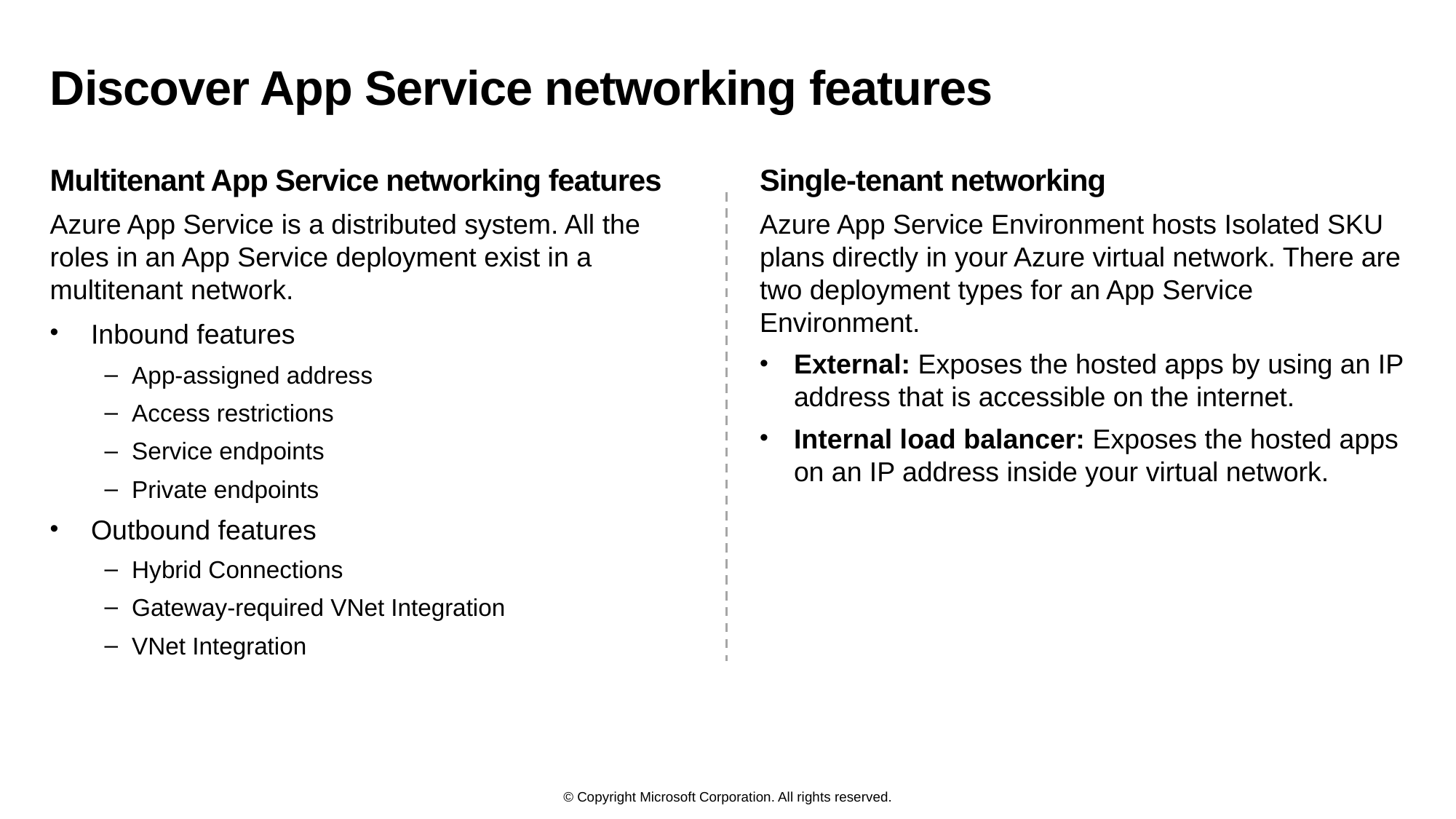

# Discover App Service networking features
Multitenant App Service networking features
Azure App Service is a distributed system. All the roles in an App Service deployment exist in a multitenant network.
Inbound features
App-assigned address
Access restrictions
Service endpoints
Private endpoints
Outbound features
Hybrid Connections
Gateway-required VNet Integration
VNet Integration
Single-tenant networking
Azure App Service Environment hosts Isolated SKU plans directly in your Azure virtual network. There are two deployment types for an App Service Environment.
External: Exposes the hosted apps by using an IP address that is accessible on the internet.
Internal load balancer: Exposes the hosted apps on an IP address inside your virtual network.